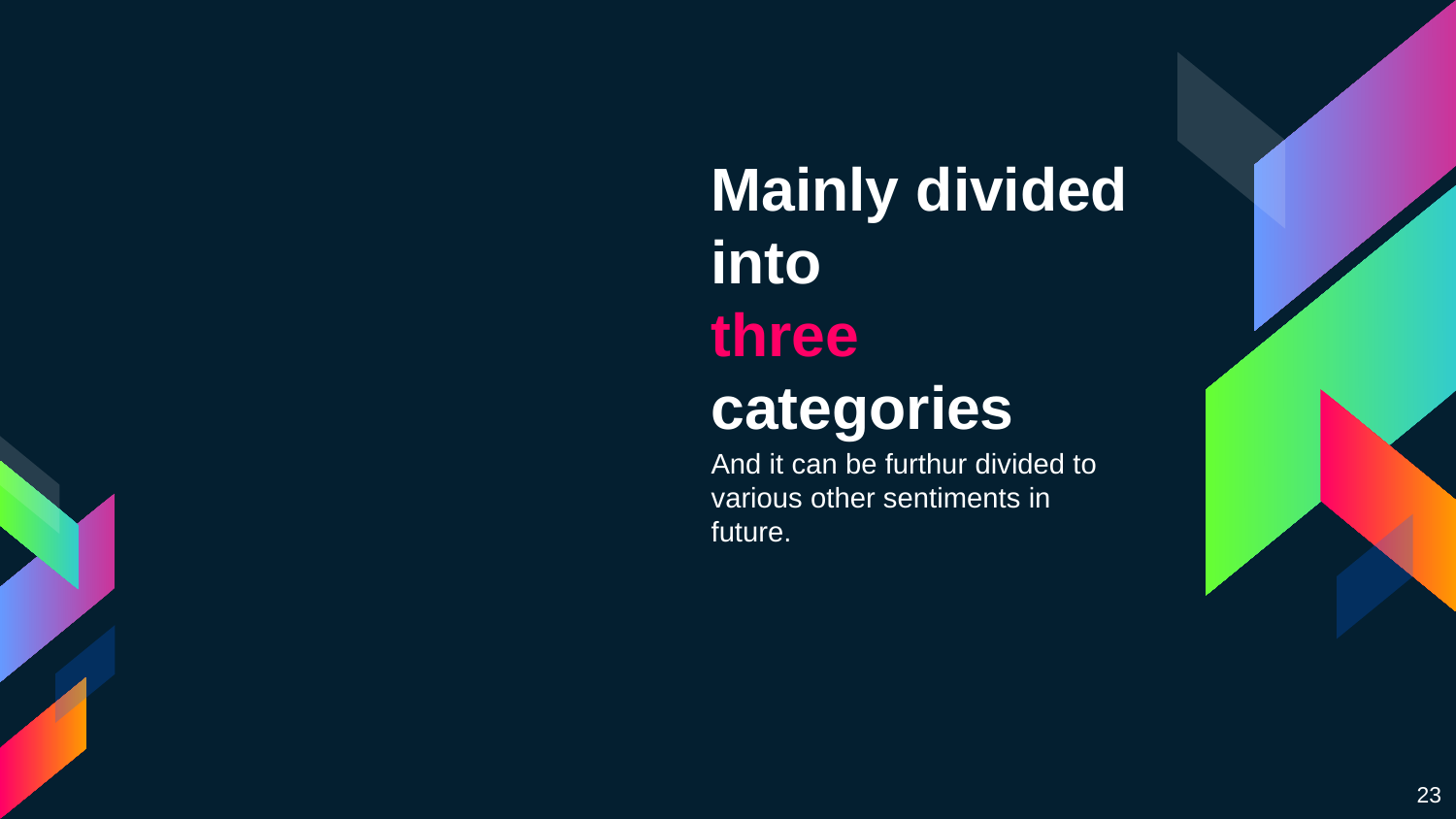

# Mainly divided into three categories
And it can be furthur divided to various other sentiments in future.
23